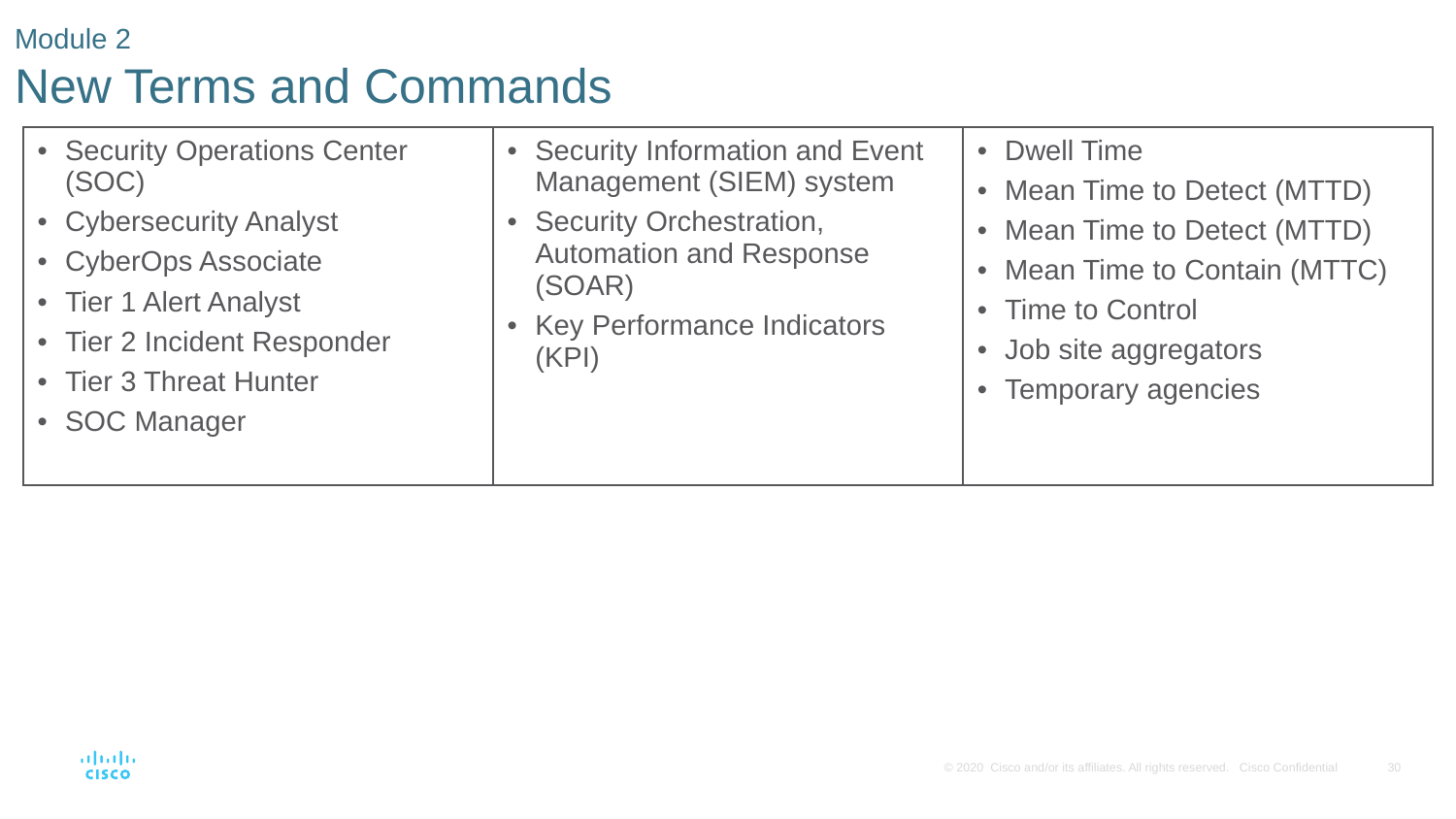

# Module 2 New Terms and Commands
| Security Operations Center (SOC) Cybersecurity Analyst CyberOps Associate  Tier 1 Alert Analyst Tier 2 Incident Responder Tier 3 Threat Hunter SOC Manager | Security Information and Event Management (SIEM) system Security Orchestration, Automation and Response (SOAR) Key Performance Indicators (KPI) | Dwell Time Mean Time to Detect (MTTD) Mean Time to Detect (MTTD) Mean Time to Contain (MTTC) Time to Control Job site aggregators Temporary agencies |
| --- | --- | --- |